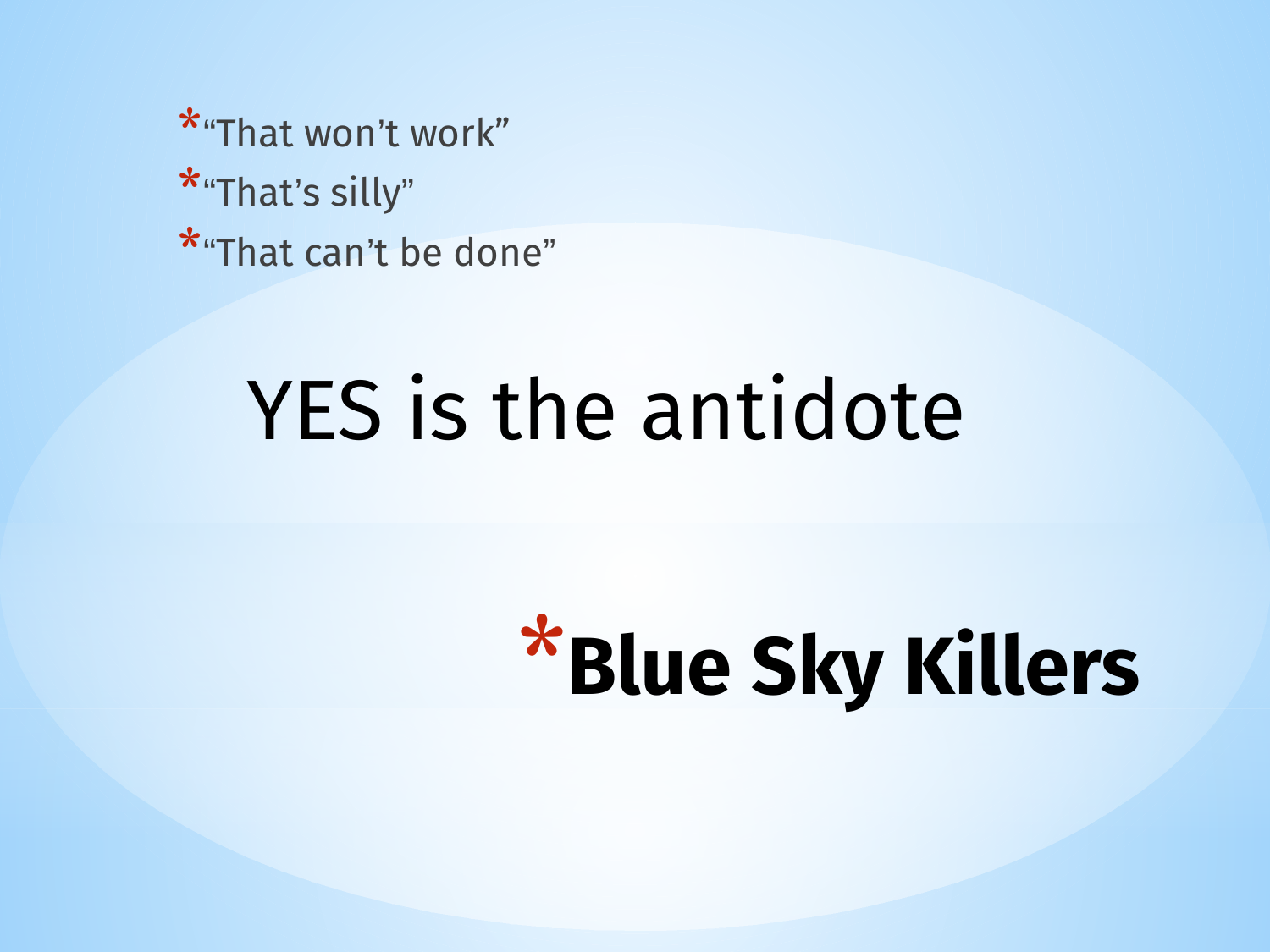

“That won’t work”
“That’s silly”
“That can’t be done”

YES is the antidote

# Blue Sky Killers